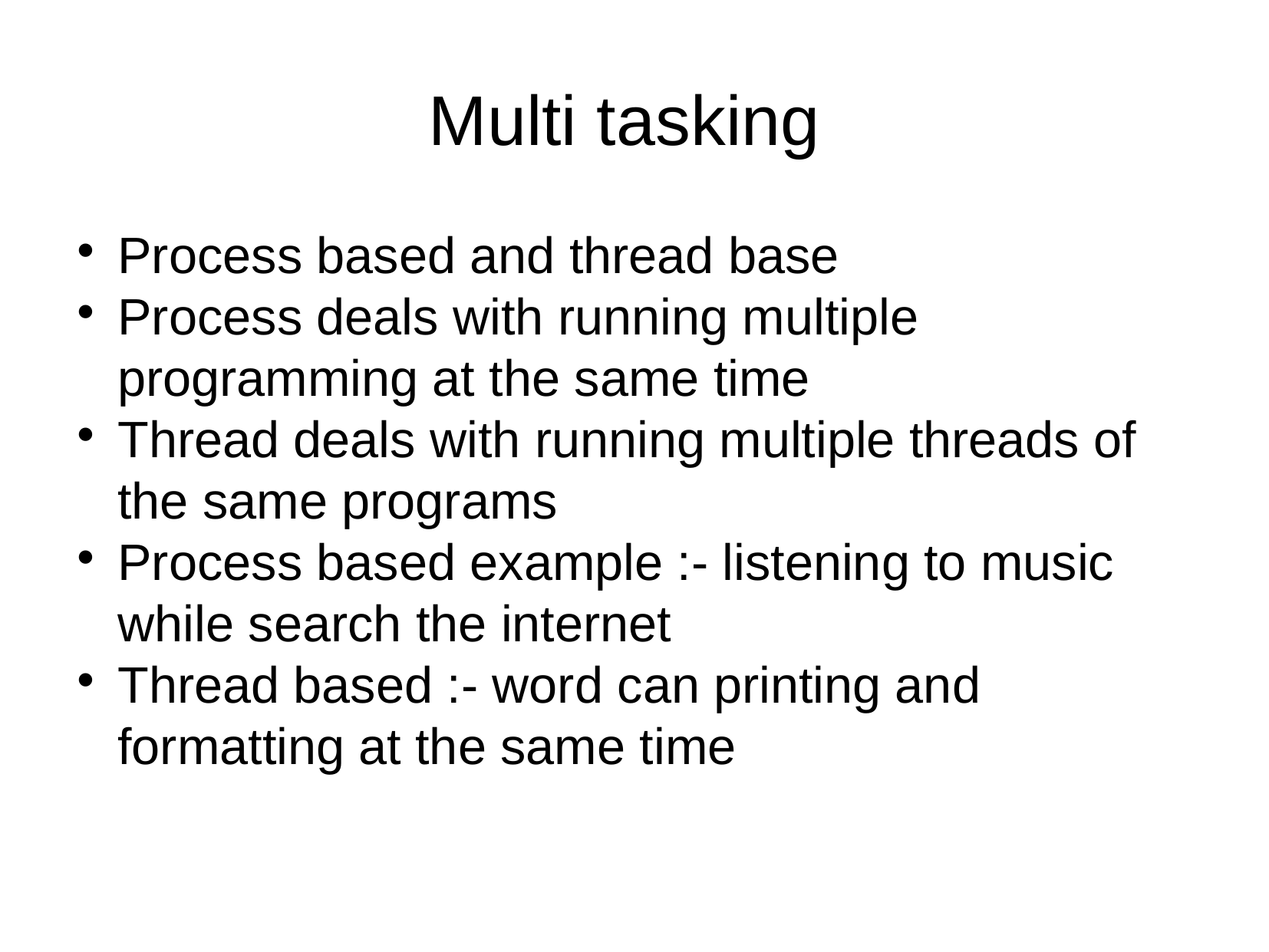

Multi tasking
Process based and thread base
Process deals with running multiple programming at the same time
Thread deals with running multiple threads of the same programs
Process based example :- listening to music while search the internet
Thread based :- word can printing and formatting at the same time